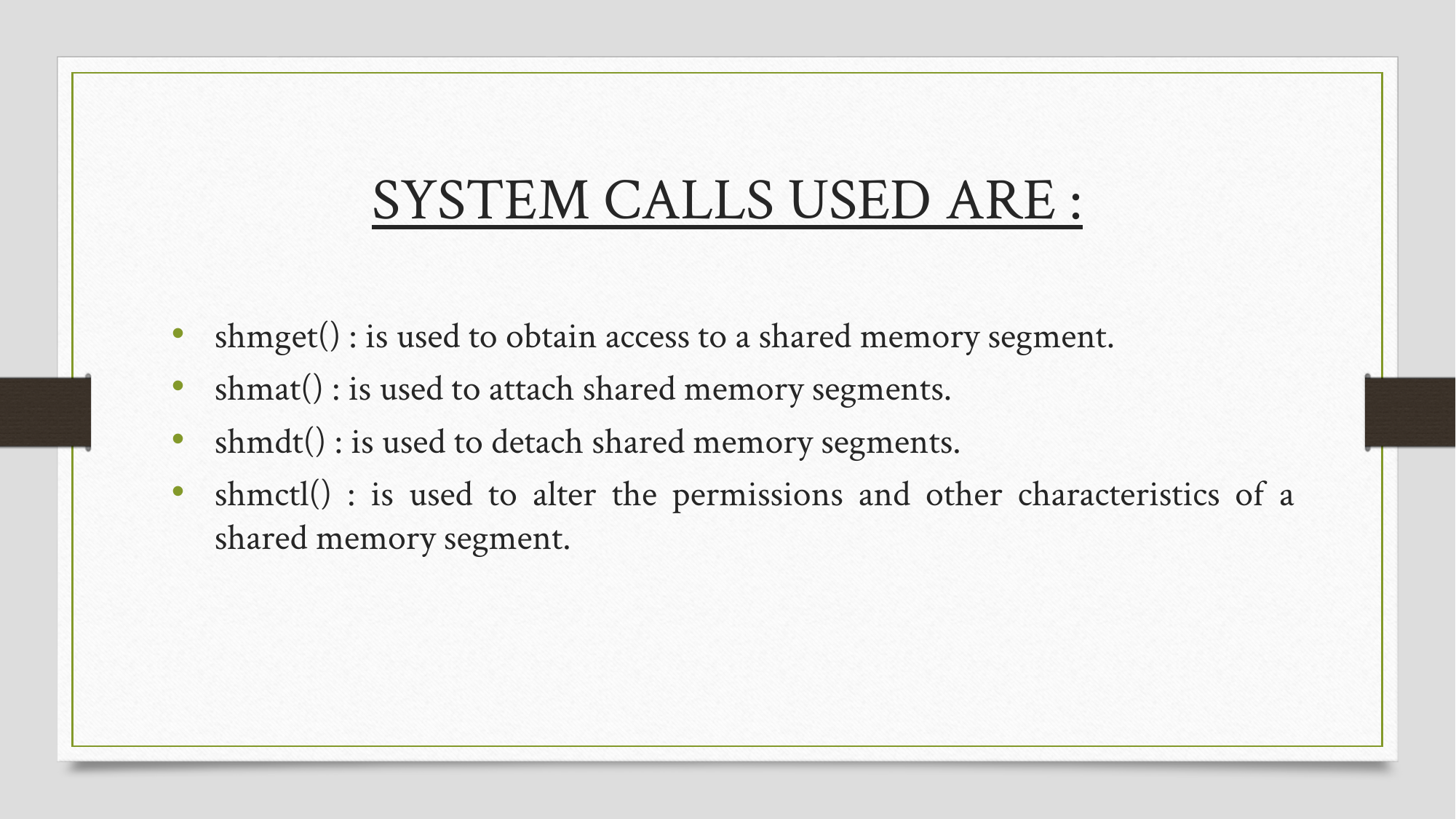

# SYSTEM CALLS USED ARE :
shmget() : is used to obtain access to a shared memory segment.
shmat() : is used to attach shared memory segments.
shmdt() : is used to detach shared memory segments.
shmctl() : is used to alter the permissions and other characteristics of a shared memory segment.